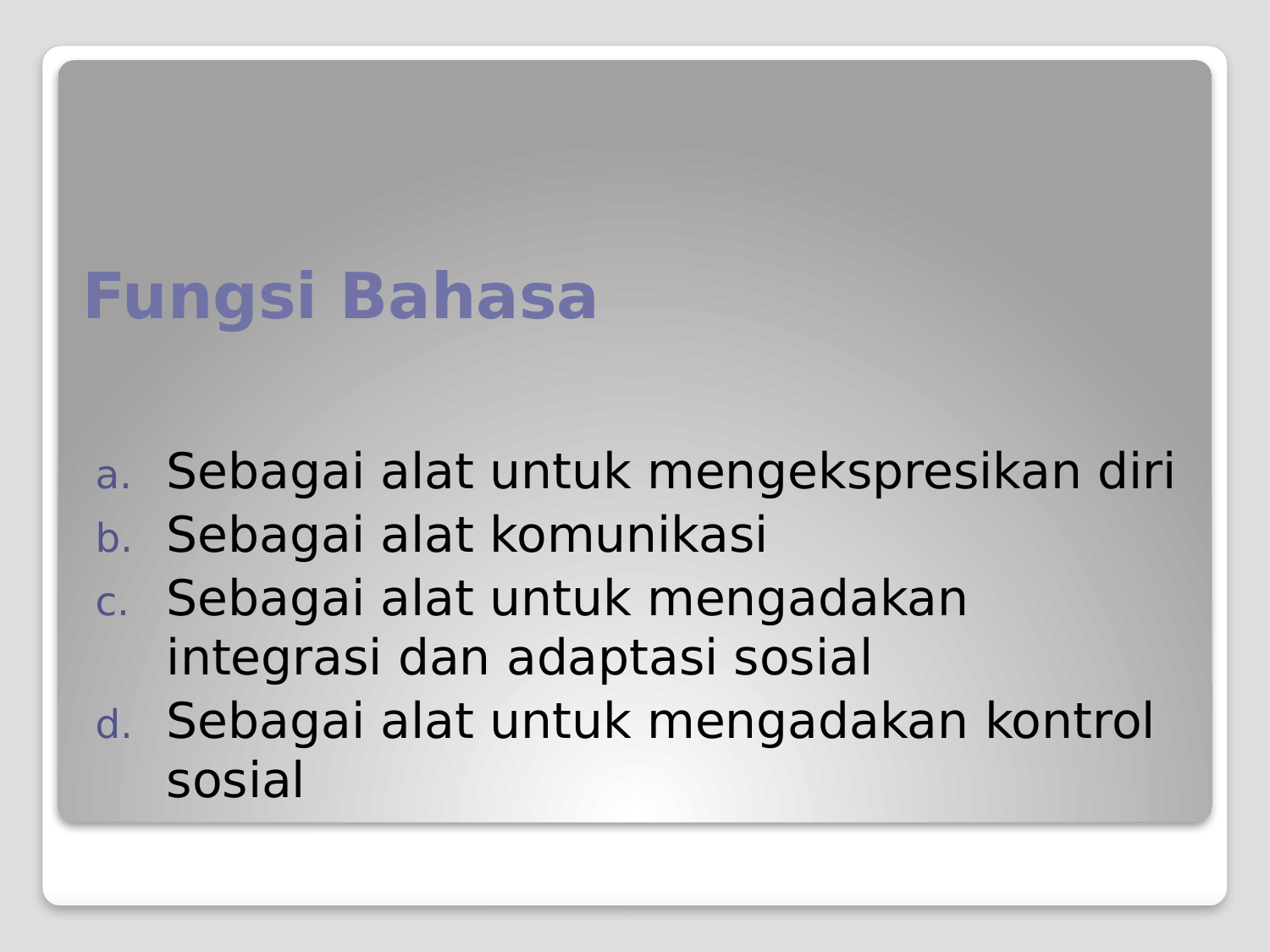

# Fungsi Bahasa
Sebagai alat untuk mengekspresikan diri
Sebagai alat komunikasi
Sebagai alat untuk mengadakan integrasi dan adaptasi sosial
Sebagai alat untuk mengadakan kontrol sosial